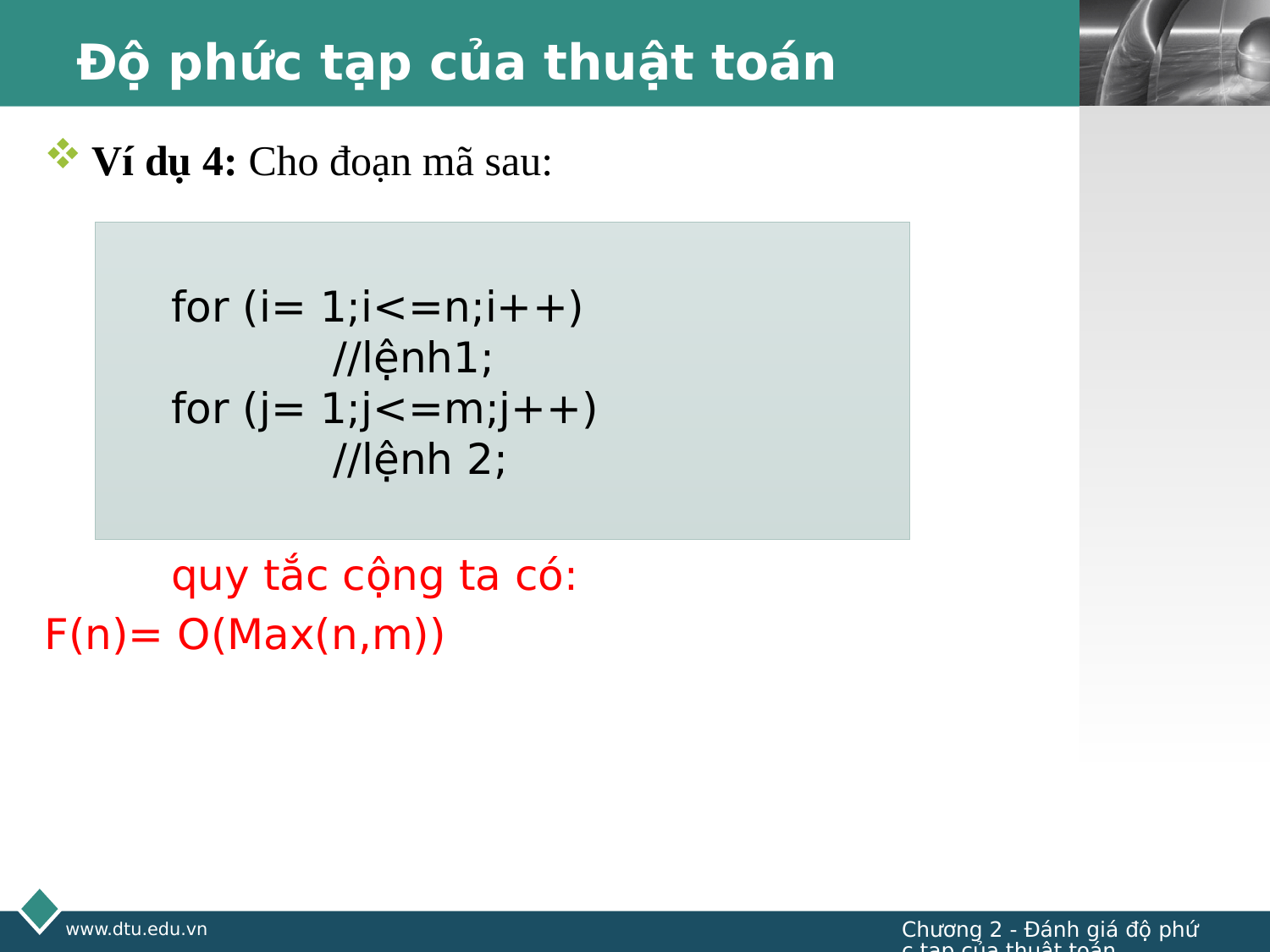

# Độ phức tạp của thuật toán
Ví dụ 4: Cho đoạn mã sau:

Dùng quy tắc cộng ta có:
F(n)= O(Max(n,m))
for (i= 1;i<=n;i++)
            //lệnh1;
for (j= 1;j<=m;j++)
            //lệnh 2;
Chương 2 - Đánh giá độ phức tạp của thuật toán
www.dtu.edu.vn